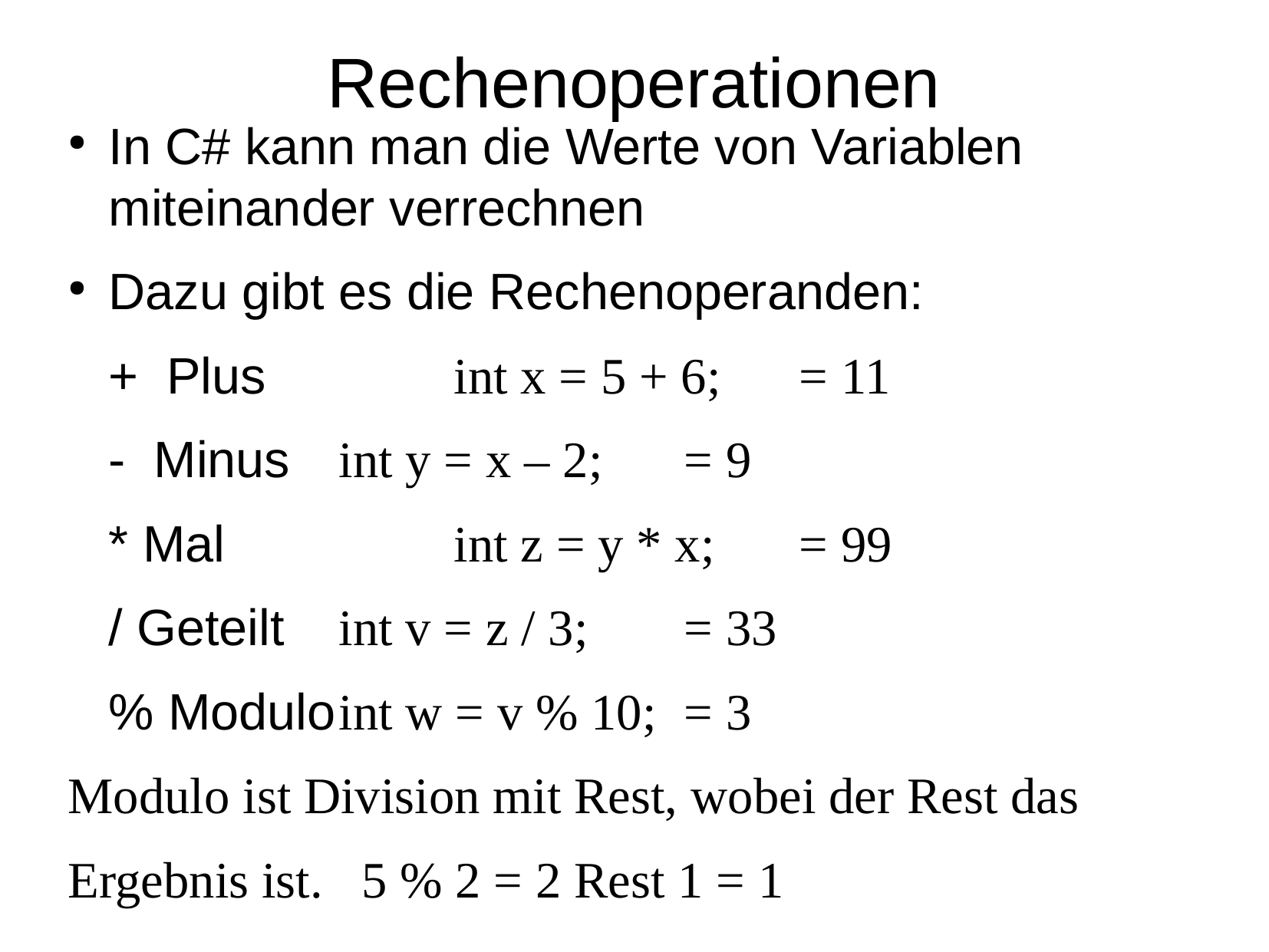

Rechenoperationen
In C# kann man die Werte von Variablen miteinander verrechnen
Dazu gibt es die Rechenoperanden:
	+  Plus       	int x = 5 + 6;   	= 11
	-  Minus	int y = x – 2;    	= 9
	* Mal		int z = y * x;     	= 99
	/ Geteilt	int v = z / 3;     	= 33
	% Modulo	int w = v % 10; 	= 3
Modulo ist Division mit Rest, wobei der Rest das
Ergebnis ist.   5 % 2 = 2 Rest 1 = 1